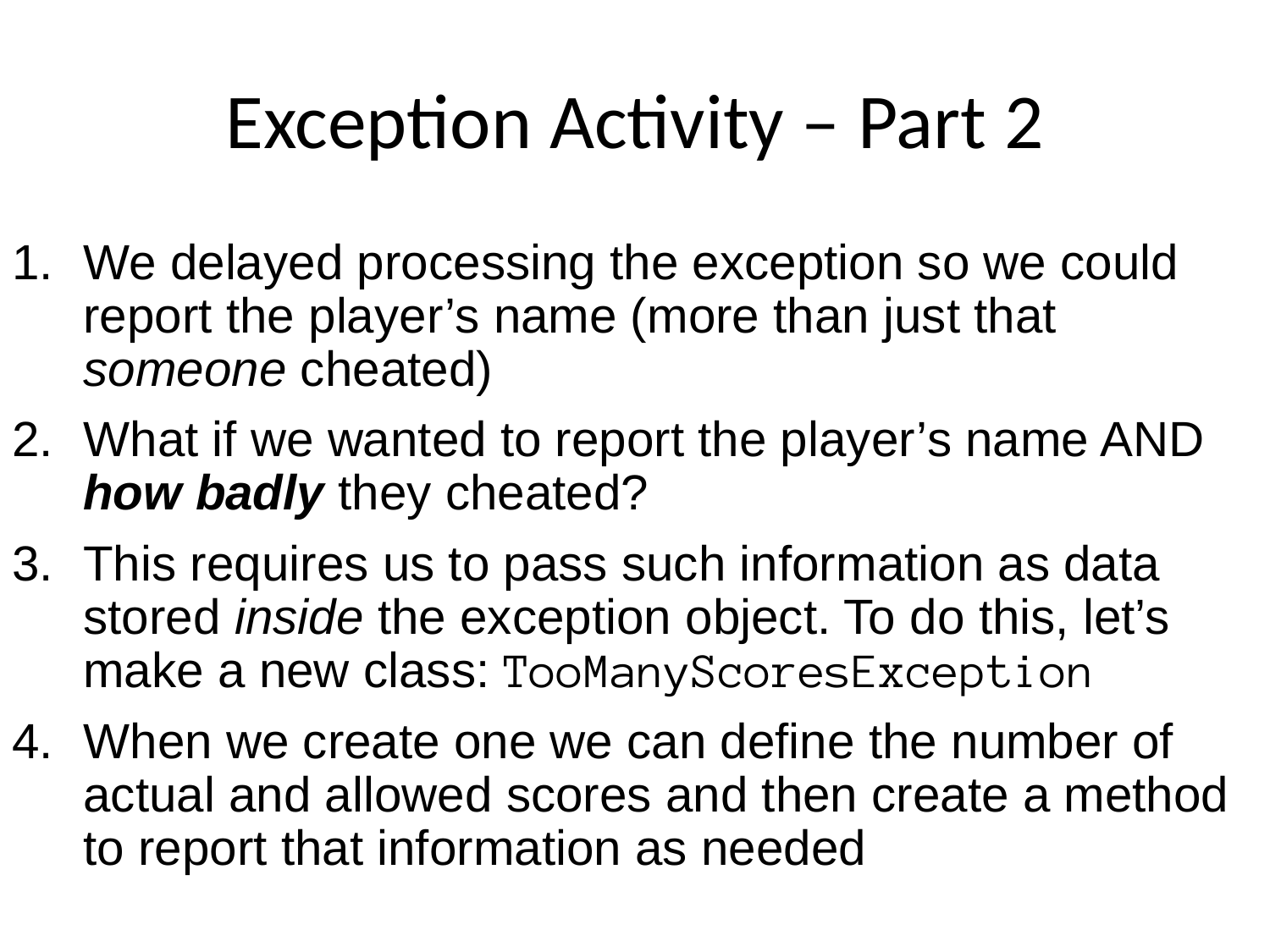

Exception Activity – Part 2
# We delayed processing the exception so we could report the player’s name (more than just that someone cheated)
What if we wanted to report the player’s name AND how badly they cheated?
This requires us to pass such information as data stored inside the exception object. To do this, let’s make a new class: TooManyScoresException
When we create one we can define the number of actual and allowed scores and then create a method to report that information as needed